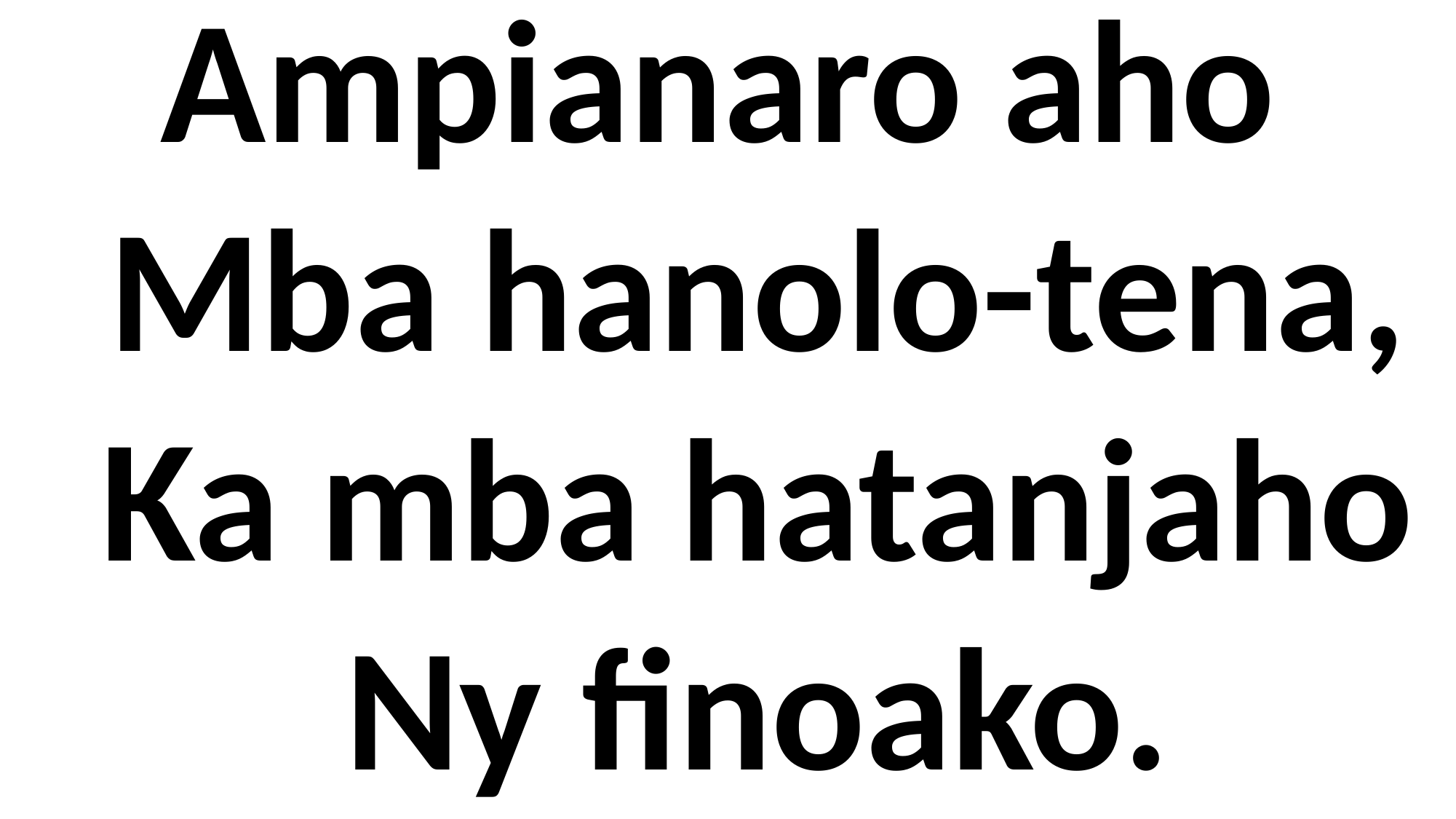

Ampianaro aho
   Mba hanolo-tena,
   Ka mba hatanjaho
   Ny finoako.